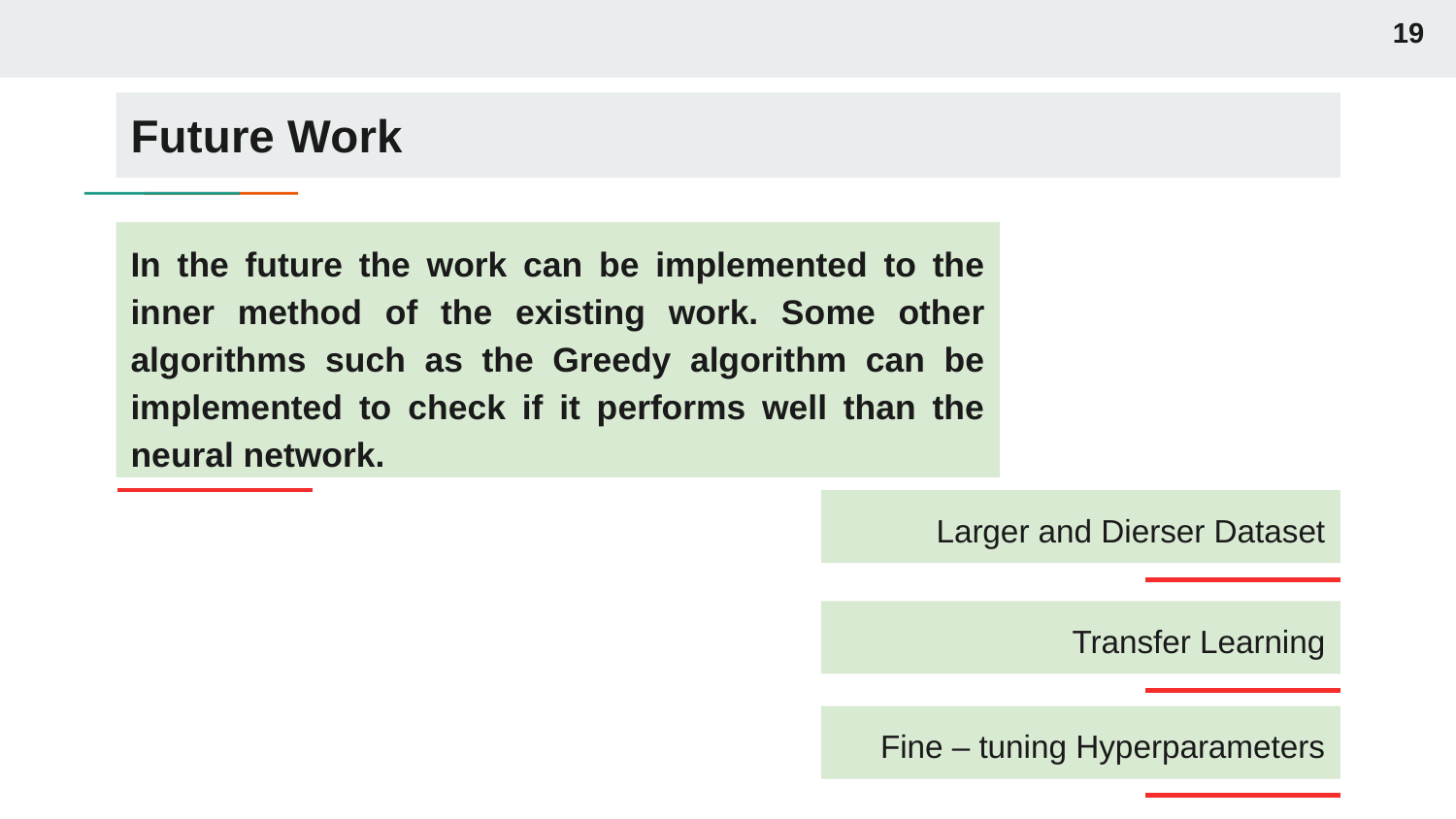

19
# Future Work
In the future the work can be implemented to the inner method of the existing work. Some other algorithms such as the Greedy algorithm can be implemented to check if it performs well than the neural network.
Larger and Dierser Dataset
Transfer Learning
Fine – tuning Hyperparameters